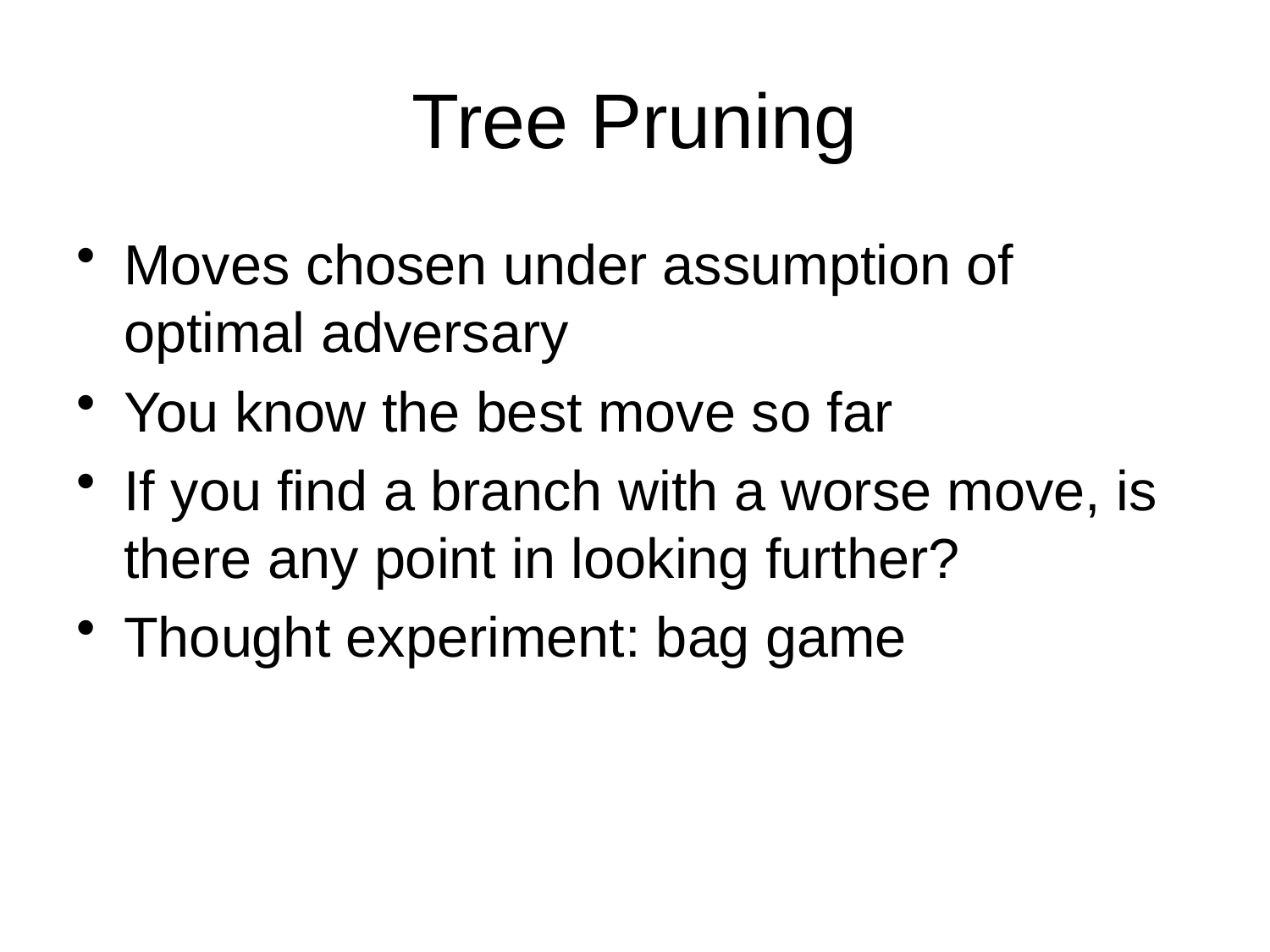

# Tree Pruning
Moves chosen under assumption of optimal adversary
You know the best move so far
If you find a branch with a worse move, is there any point in looking further?
Thought experiment: bag game